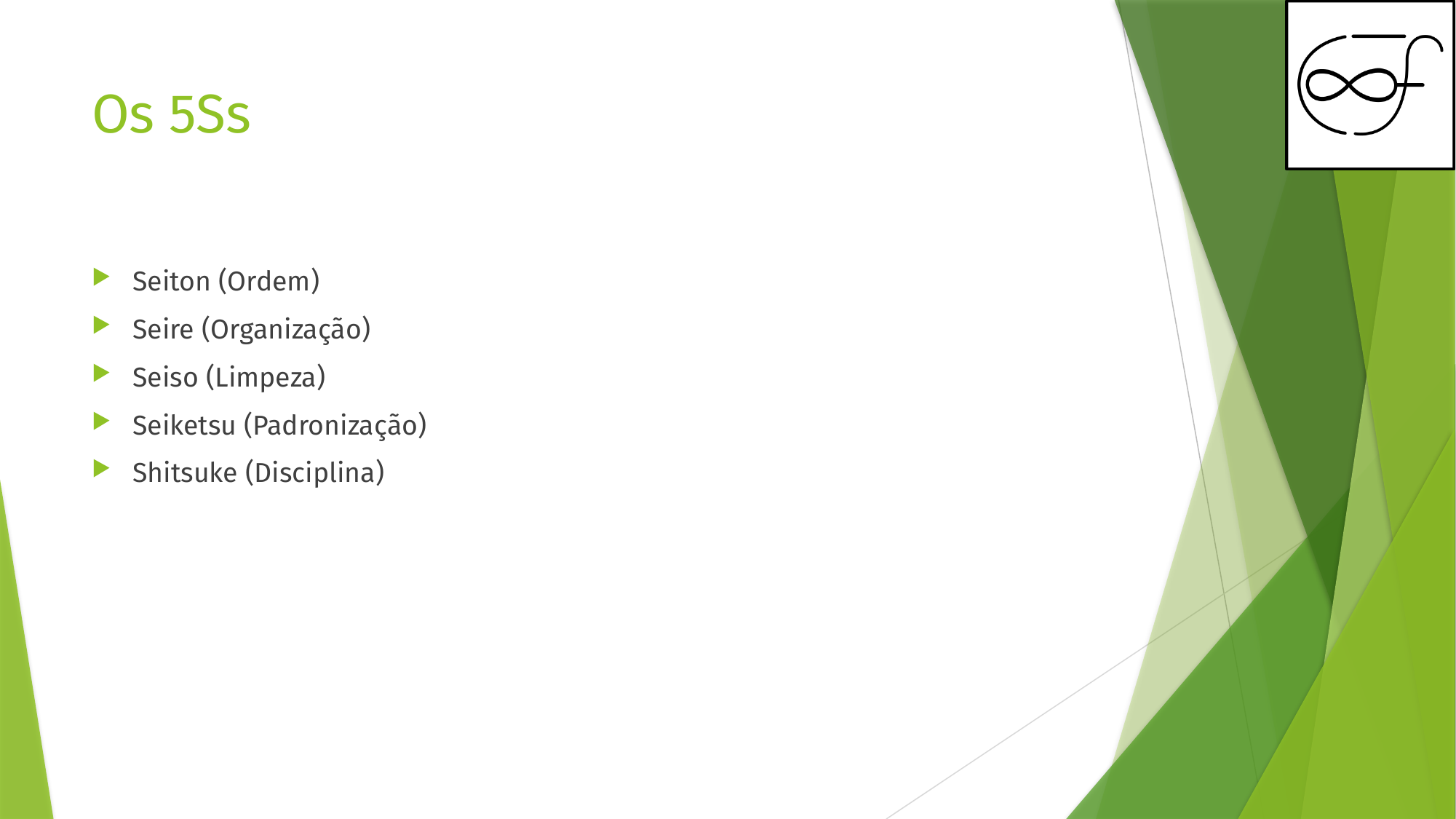

# Os 5Ss
Seiton (Ordem)
Seire (Organização)
Seiso (Limpeza)
Seiketsu (Padronização)
Shitsuke (Disciplina)